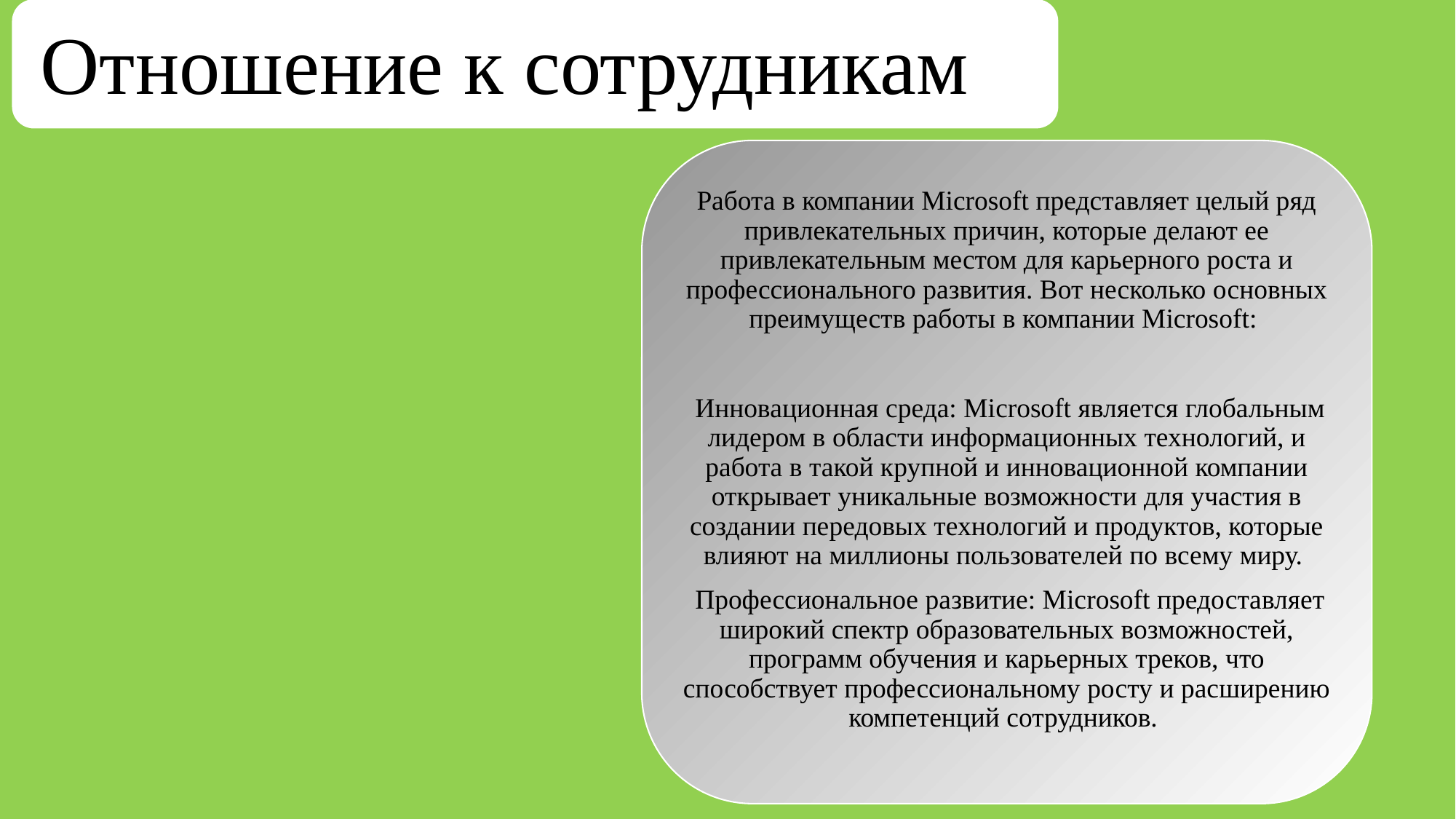

Отношение к сотрудникам

Работа в компании Microsoft представляет целый ряд привлекательных причин, которые делают ее привлекательным местом для карьерного роста и профессионального развития. Вот несколько основных преимуществ работы в компании Microsoft:

 Инновационная среда: Microsoft является глобальным лидером в области информационных технологий, и работа в такой крупной и инновационной компании открывает уникальные возможности для участия в создании передовых технологий и продуктов, которые влияют на миллионы пользователей по всему миру.
 Профессиональное развитие: Microsoft предоставляет широкий спектр образовательных возможностей, программ обучения и карьерных треков, что способствует профессиональному росту и расширению компетенций сотрудников.